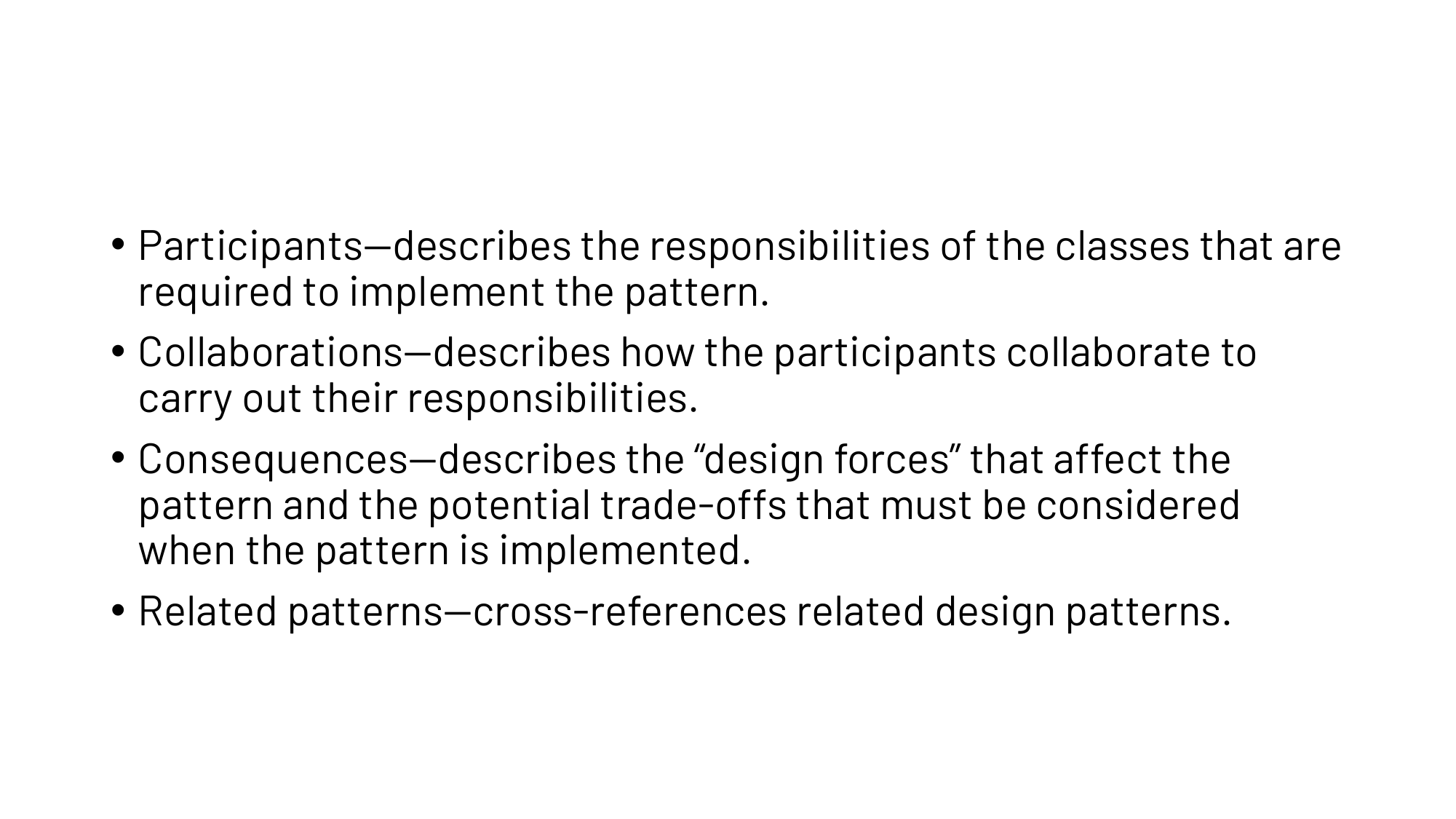

#
Participants—describes the responsibilities of the classes that are required to implement the pattern.
Collaborations—describes how the participants collaborate to carry out their responsibilities.
Consequences—describes the “design forces” that affect the pattern and the potential trade-offs that must be considered when the pattern is implemented.
Related patterns—cross-references related design patterns.